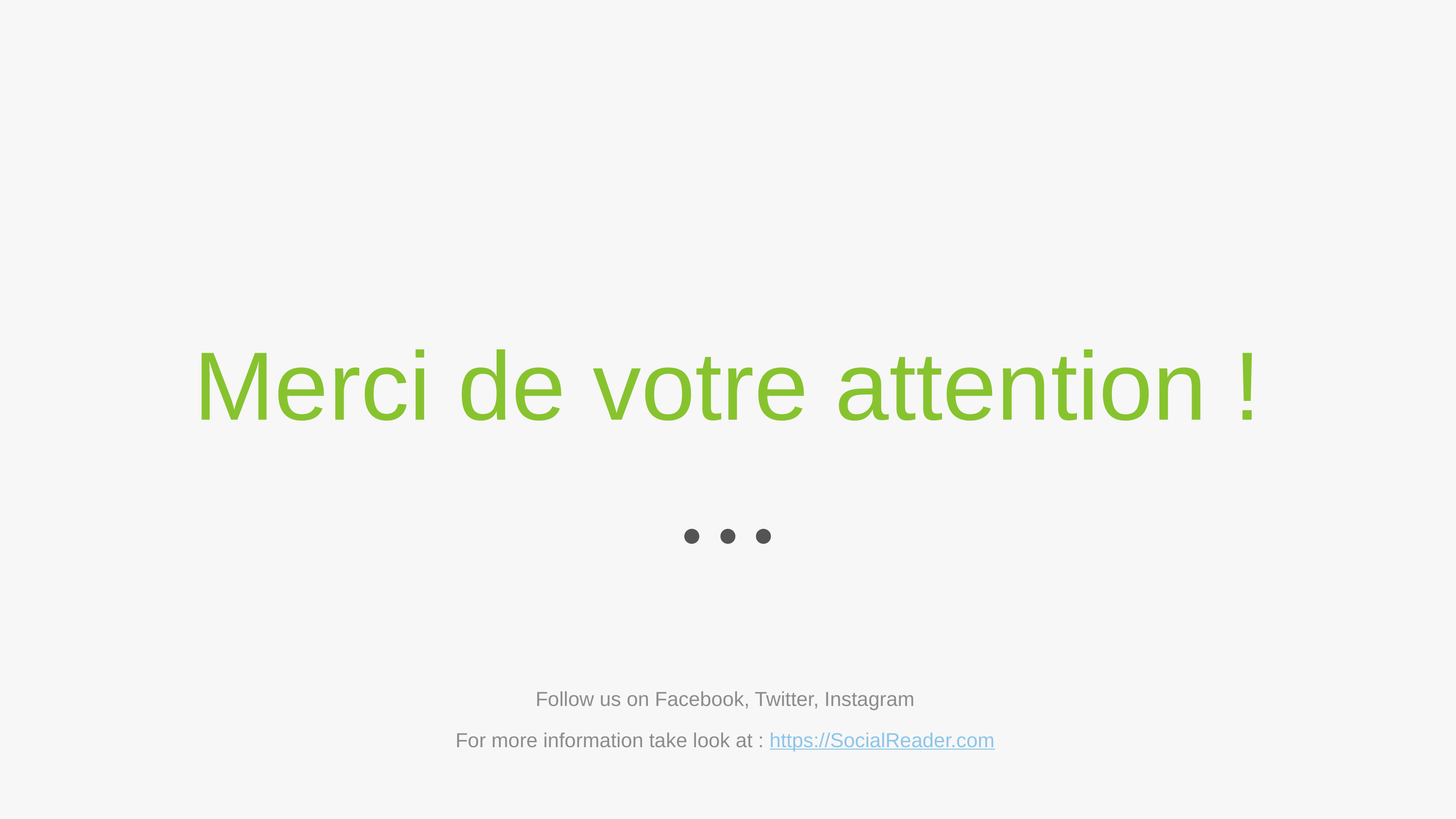

# Merci de votre attention !

Follow us on Facebook, Twitter, Instagram
For more information take look at : https://SocialReader.com